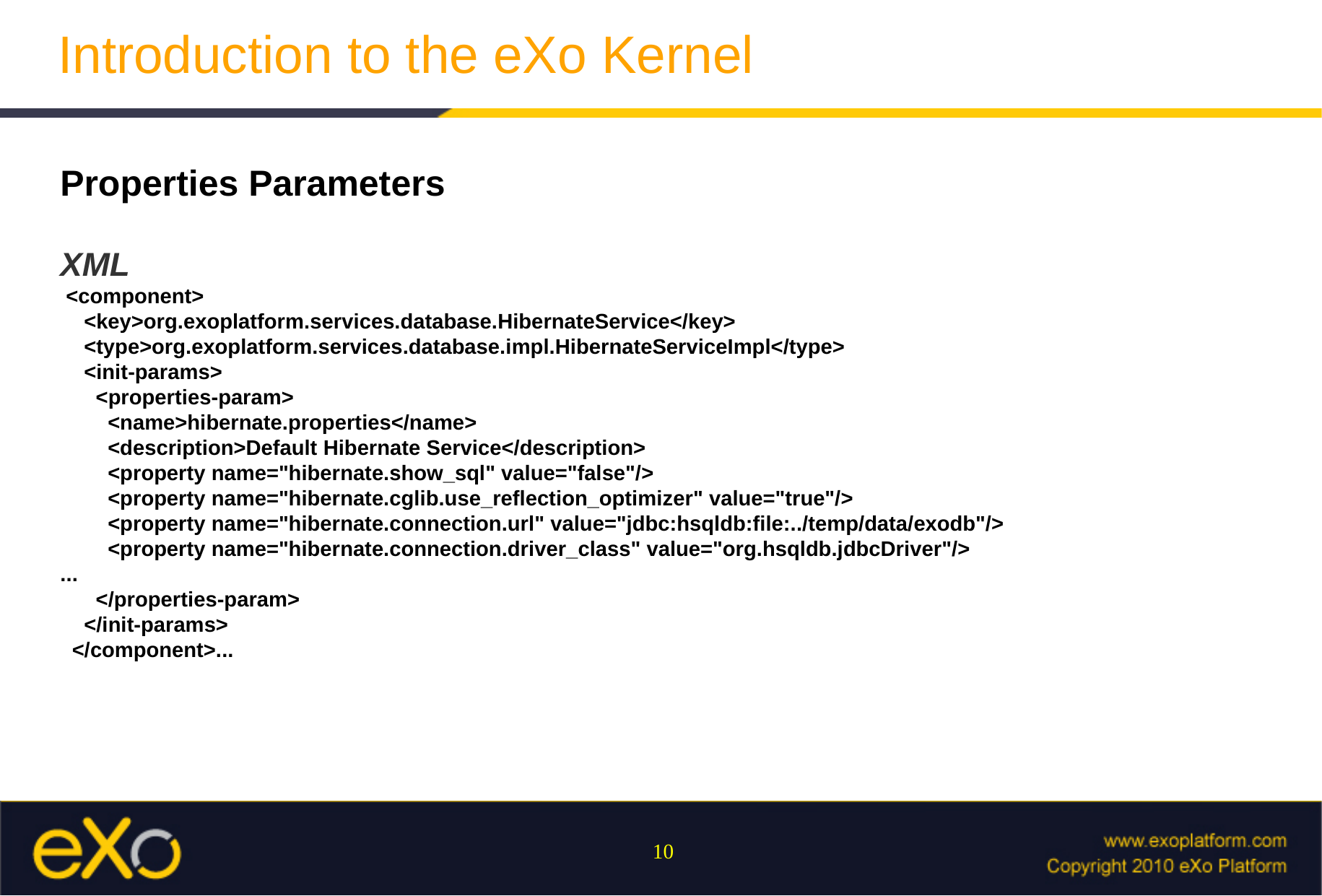

Introduction to the eXo Kernel
Properties Parameters

XML
 <component>
    <key>org.exoplatform.services.database.HibernateService</key>
    <type>org.exoplatform.services.database.impl.HibernateServiceImpl</type>
    <init-params>
      <properties-param>
        <name>hibernate.properties</name>
        <description>Default Hibernate Service</description>
        <property name="hibernate.show_sql" value="false"/>
        <property name="hibernate.cglib.use_reflection_optimizer" value="true"/>
        <property name="hibernate.connection.url" value="jdbc:hsqldb:file:../temp/data/exodb"/>
        <property name="hibernate.connection.driver_class" value="org.hsqldb.jdbcDriver"/>
...
      </properties-param>
    </init-params>
  </component>...